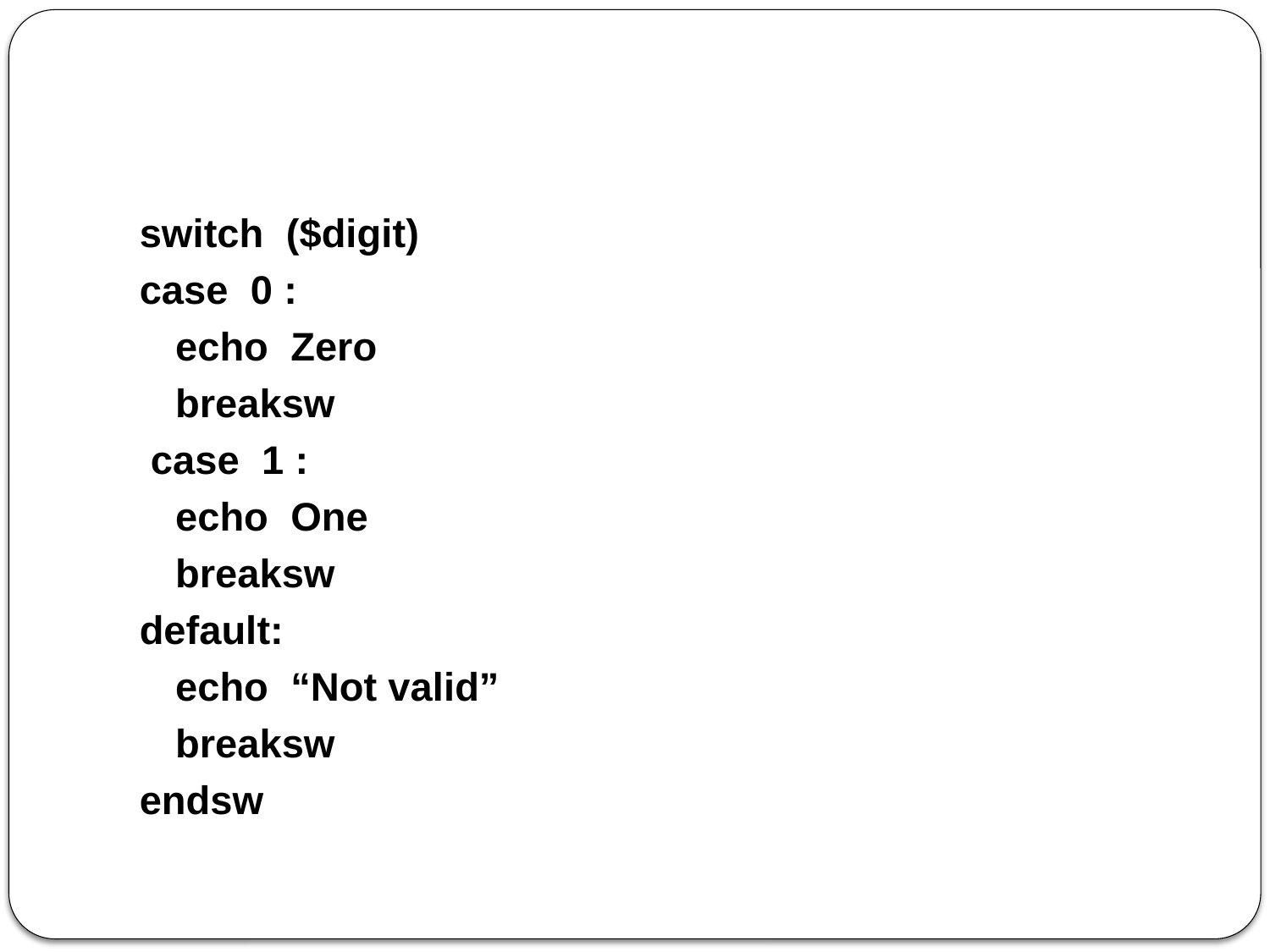

#
switch  ($digit)
case  0 :
		echo  Zero
		breaksw
 case  1 :
		echo  One
		breaksw
default:
		echo  “Not valid”
		breaksw
endsw